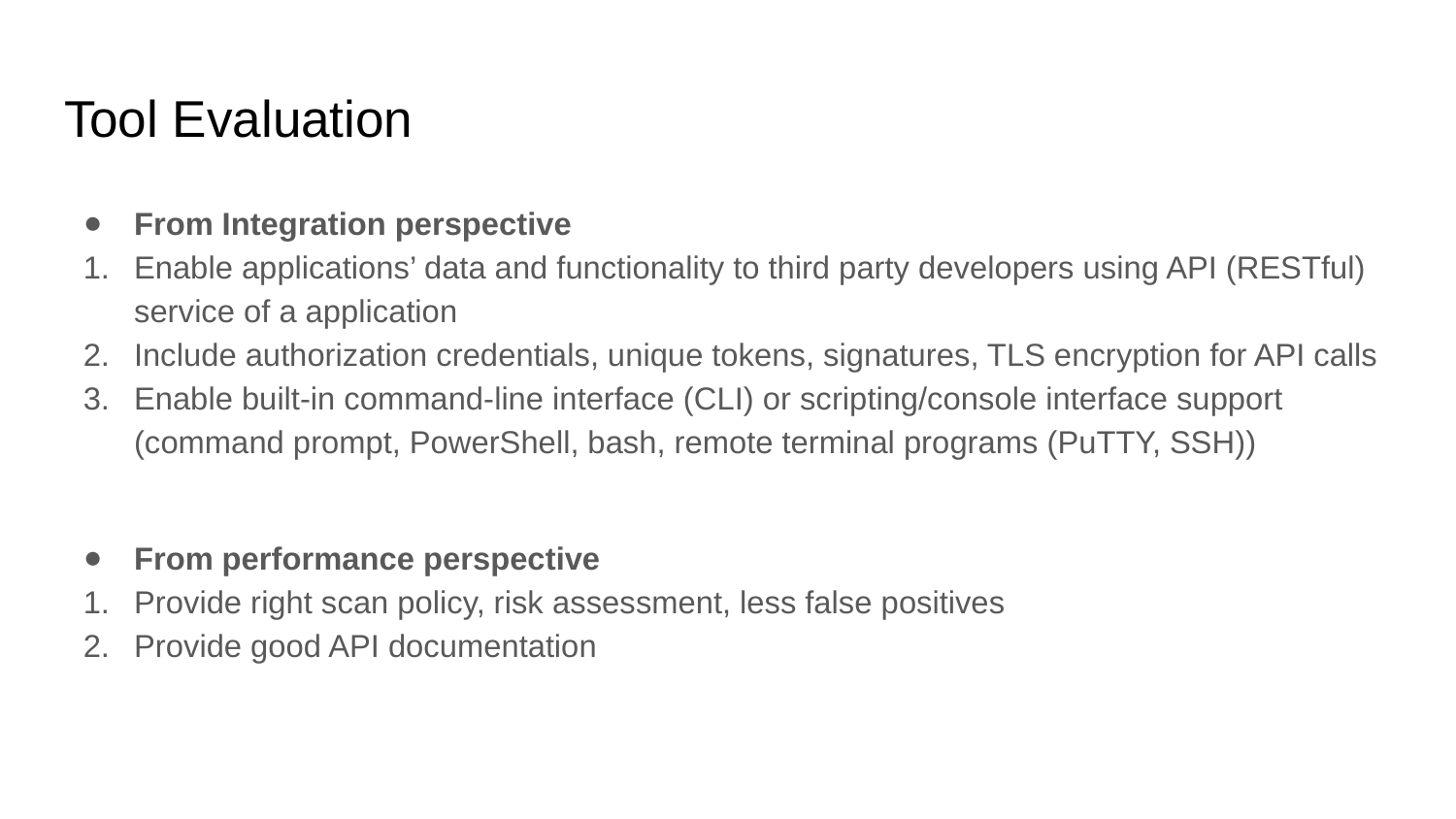

# Tool Evaluation
From Integration perspective
Enable applications’ data and functionality to third party developers using API (RESTful) service of a application
Include authorization credentials, unique tokens, signatures, TLS encryption for API calls
Enable built-in command-line interface (CLI) or scripting/console interface support (command prompt, PowerShell, bash, remote terminal programs (PuTTY, SSH))

From performance perspective
Provide right scan policy, risk assessment, less false positives
Provide good API documentation